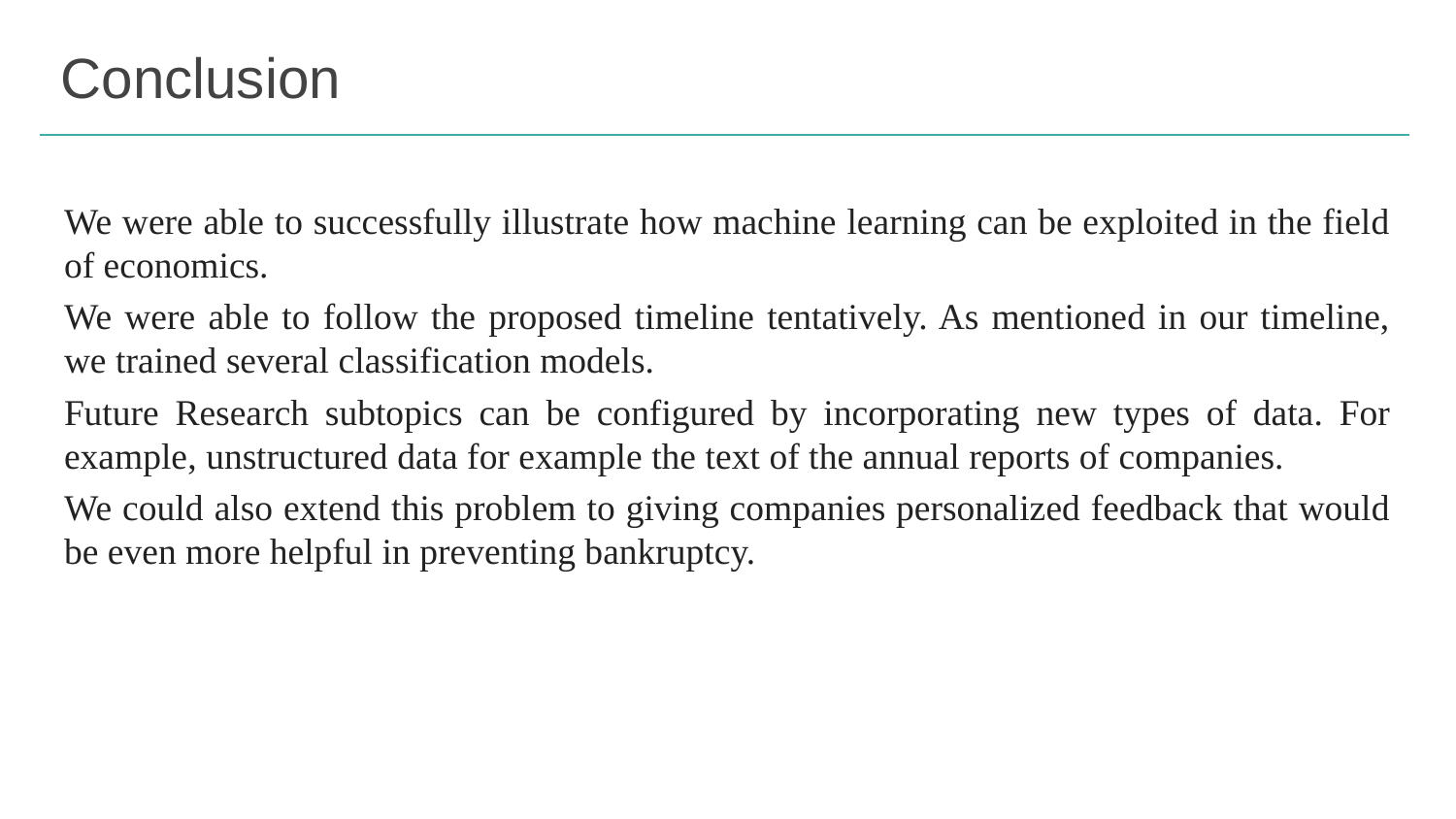

# Conclusion
We were able to successfully illustrate how machine learning can be exploited in the field of economics.
We were able to follow the proposed timeline tentatively. As mentioned in our timeline, we trained several classification models.
Future Research subtopics can be configured by incorporating new types of data. For example, unstructured data for example the text of the annual reports of companies.
We could also extend this problem to giving companies personalized feedback that would be even more helpful in preventing bankruptcy.